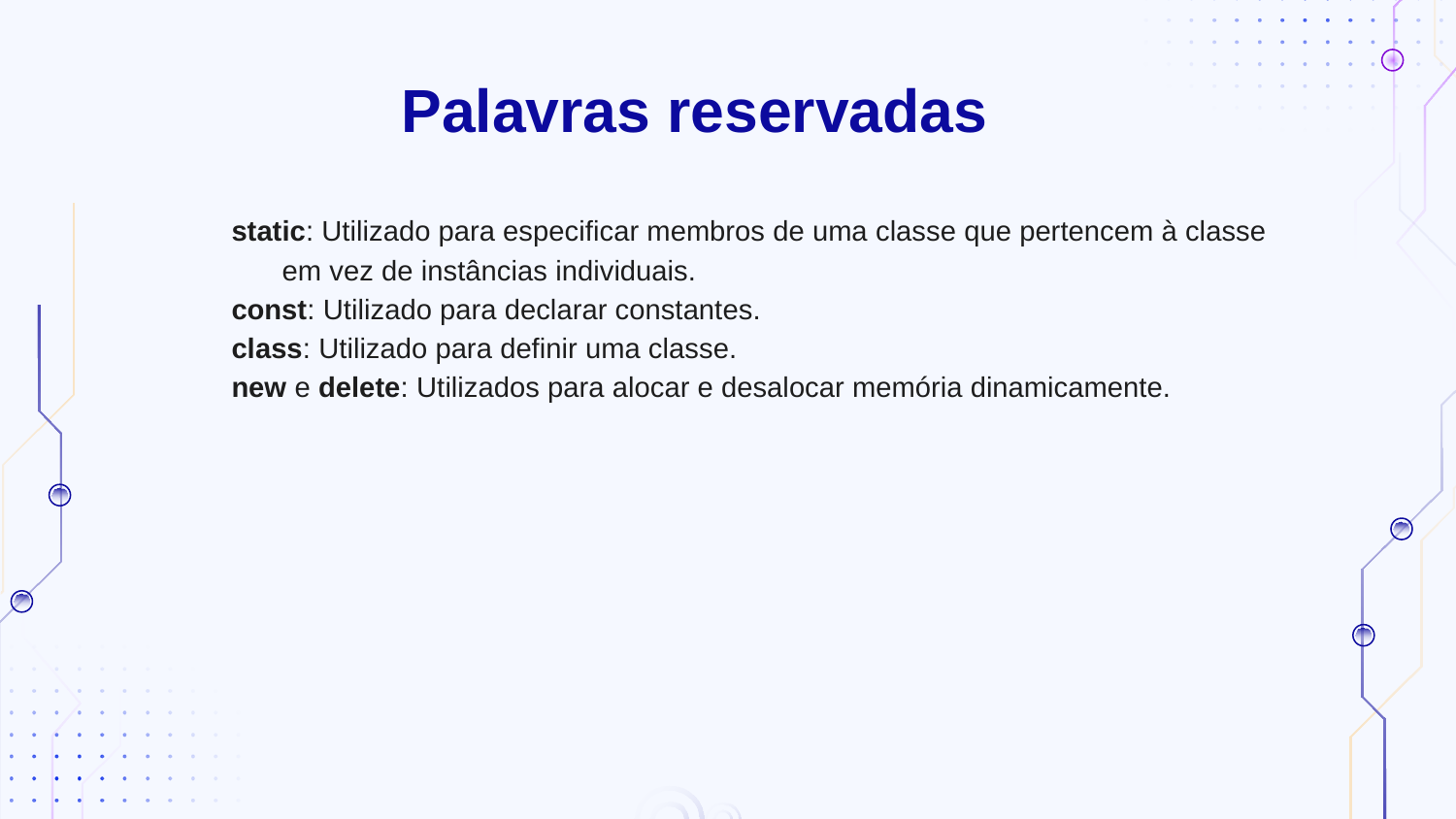

# Palavras reservadas
static: Utilizado para especificar membros de uma classe que pertencem à classe em vez de instâncias individuais.
const: Utilizado para declarar constantes.
class: Utilizado para definir uma classe.
new e delete: Utilizados para alocar e desalocar memória dinamicamente.